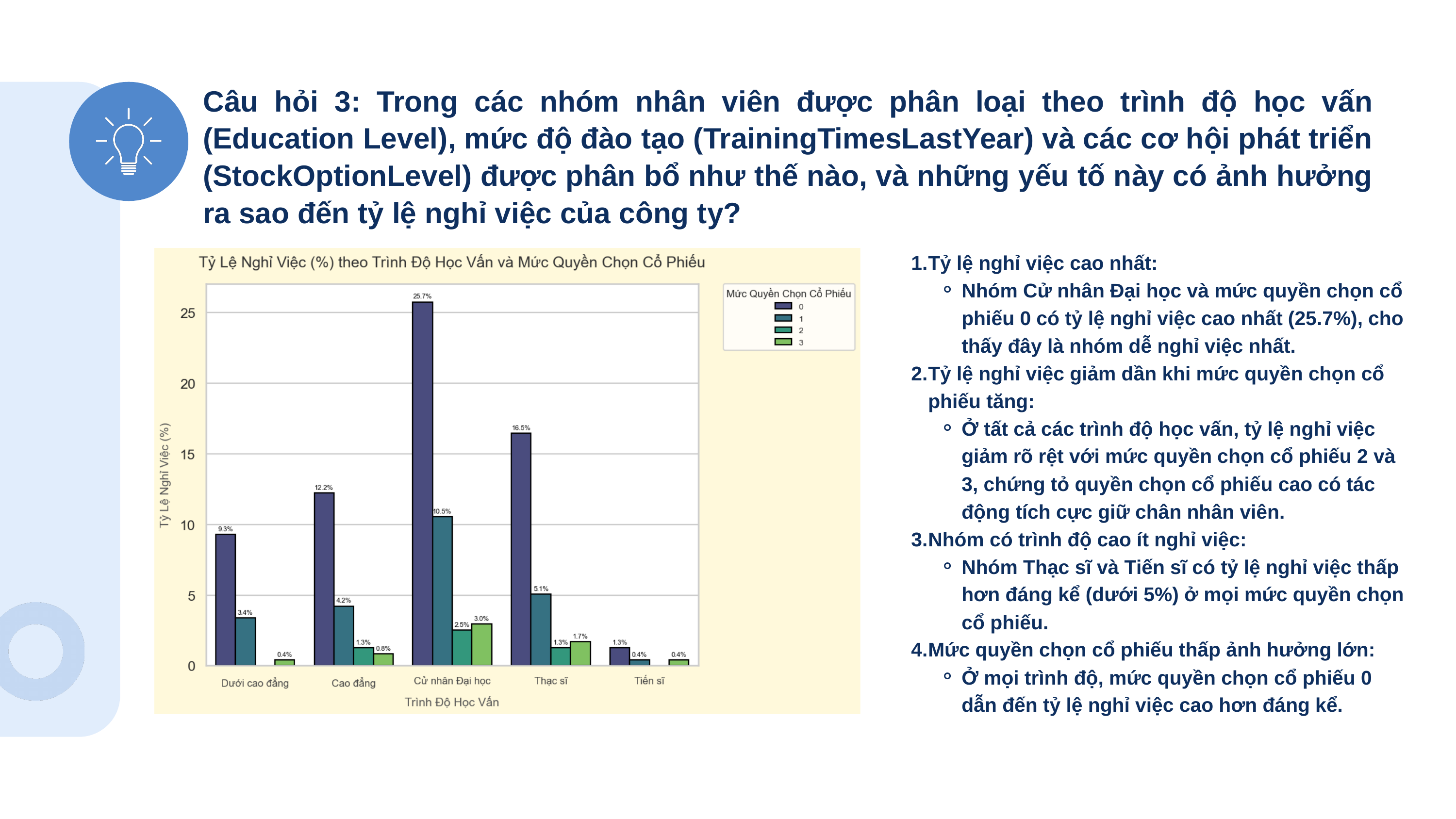

Câu hỏi 3: Trong các nhóm nhân viên được phân loại theo trình độ học vấn (Education Level), mức độ đào tạo (TrainingTimesLastYear) và các cơ hội phát triển (StockOptionLevel) được phân bổ như thế nào, và những yếu tố này có ảnh hưởng ra sao đến tỷ lệ nghỉ việc của công ty?

Tỷ lệ nghỉ việc cao nhất:
Nhóm Cử nhân Đại học và mức quyền chọn cổ phiếu 0 có tỷ lệ nghỉ việc cao nhất (25.7%), cho thấy đây là nhóm dễ nghỉ việc nhất.
Tỷ lệ nghỉ việc giảm dần khi mức quyền chọn cổ phiếu tăng:
Ở tất cả các trình độ học vấn, tỷ lệ nghỉ việc giảm rõ rệt với mức quyền chọn cổ phiếu 2 và 3, chứng tỏ quyền chọn cổ phiếu cao có tác động tích cực giữ chân nhân viên.
Nhóm có trình độ cao ít nghỉ việc:
Nhóm Thạc sĩ và Tiến sĩ có tỷ lệ nghỉ việc thấp hơn đáng kể (dưới 5%) ở mọi mức quyền chọn cổ phiếu.
Mức quyền chọn cổ phiếu thấp ảnh hưởng lớn:
Ở mọi trình độ, mức quyền chọn cổ phiếu 0 dẫn đến tỷ lệ nghỉ việc cao hơn đáng kể.